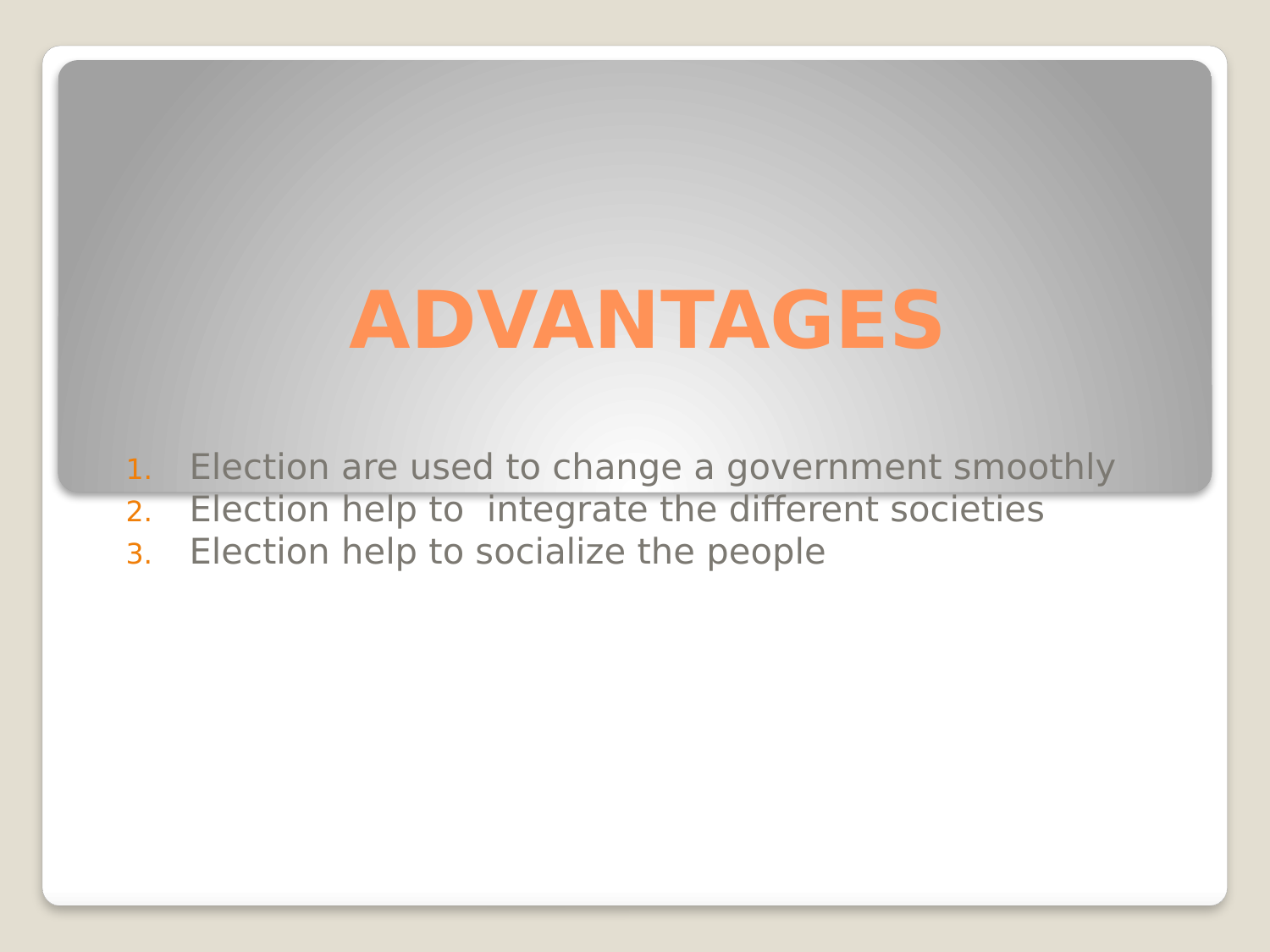

# ADVANTAGES
Election are used to change a government smoothly
Election help to  integrate the different societies
Election help to socialize the people